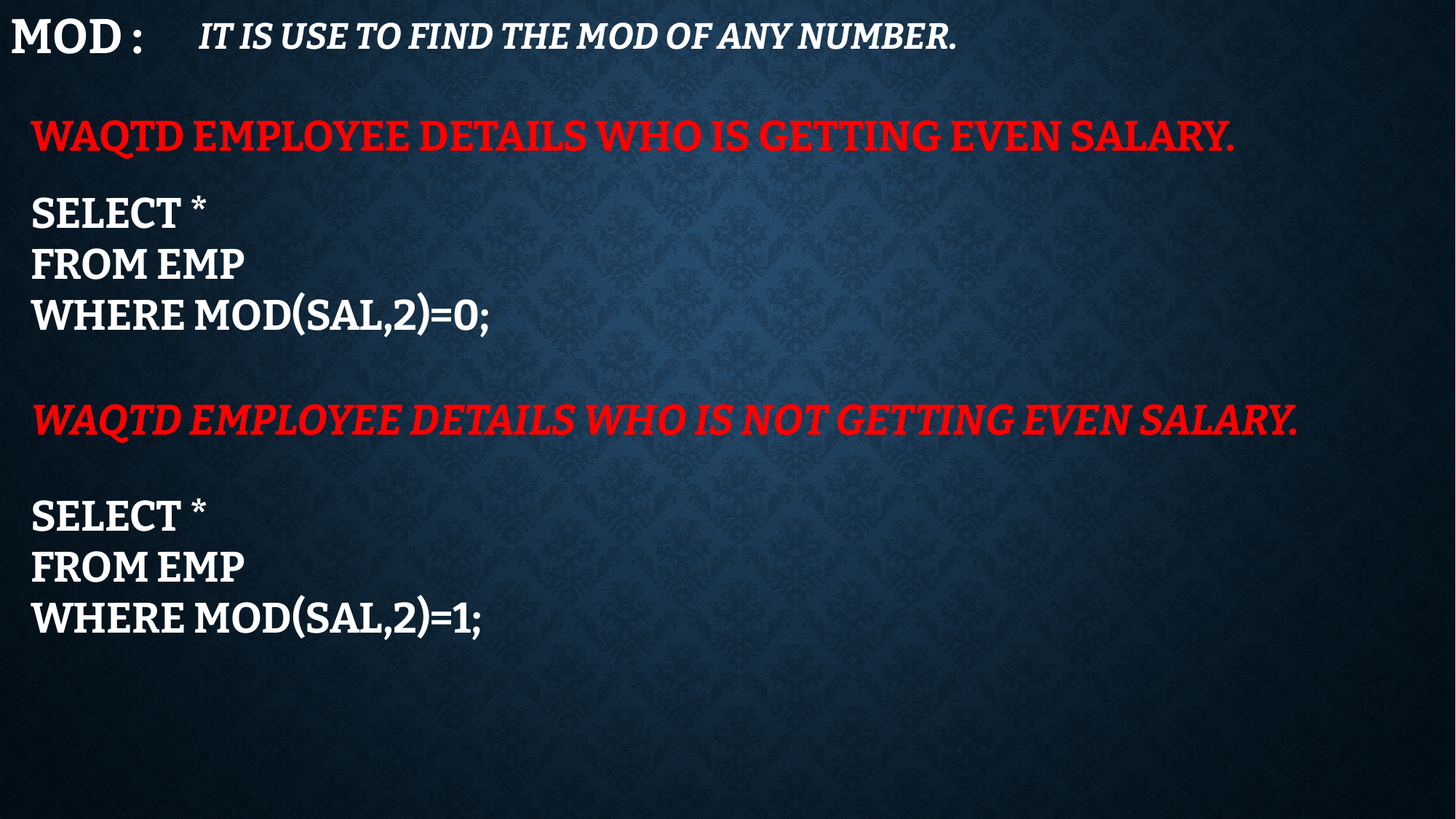

MOD :
IT IS USE TO FIND THE MOD OF ANY NUMBER.
WAQTD EMPLOYEE DETAILS WHO IS GETTING EVEN SALARY.
SELECT *
FROM EMP
WHERE MOD(SAL,2)=0;
WAQTD EMPLOYEE DETAILS WHO IS NOT GETTING EVEN SALARY.
SELECT *
FROM EMP
WHERE MOD(SAL,2)=1;